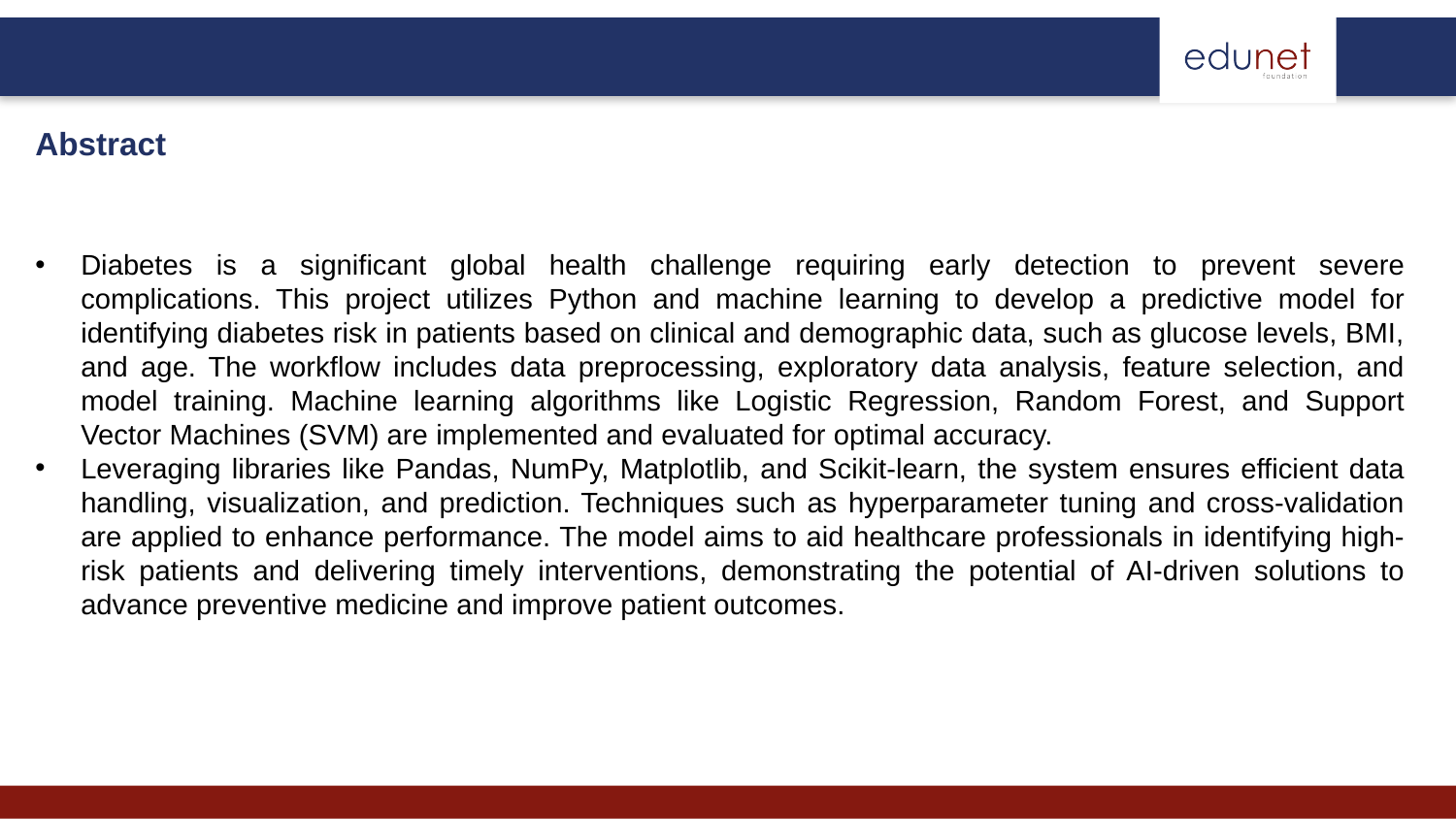

Abstract
Diabetes is a significant global health challenge requiring early detection to prevent severe complications. This project utilizes Python and machine learning to develop a predictive model for identifying diabetes risk in patients based on clinical and demographic data, such as glucose levels, BMI, and age. The workflow includes data preprocessing, exploratory data analysis, feature selection, and model training. Machine learning algorithms like Logistic Regression, Random Forest, and Support Vector Machines (SVM) are implemented and evaluated for optimal accuracy.
Leveraging libraries like Pandas, NumPy, Matplotlib, and Scikit-learn, the system ensures efficient data handling, visualization, and prediction. Techniques such as hyperparameter tuning and cross-validation are applied to enhance performance. The model aims to aid healthcare professionals in identifying high-risk patients and delivering timely interventions, demonstrating the potential of AI-driven solutions to advance preventive medicine and improve patient outcomes.